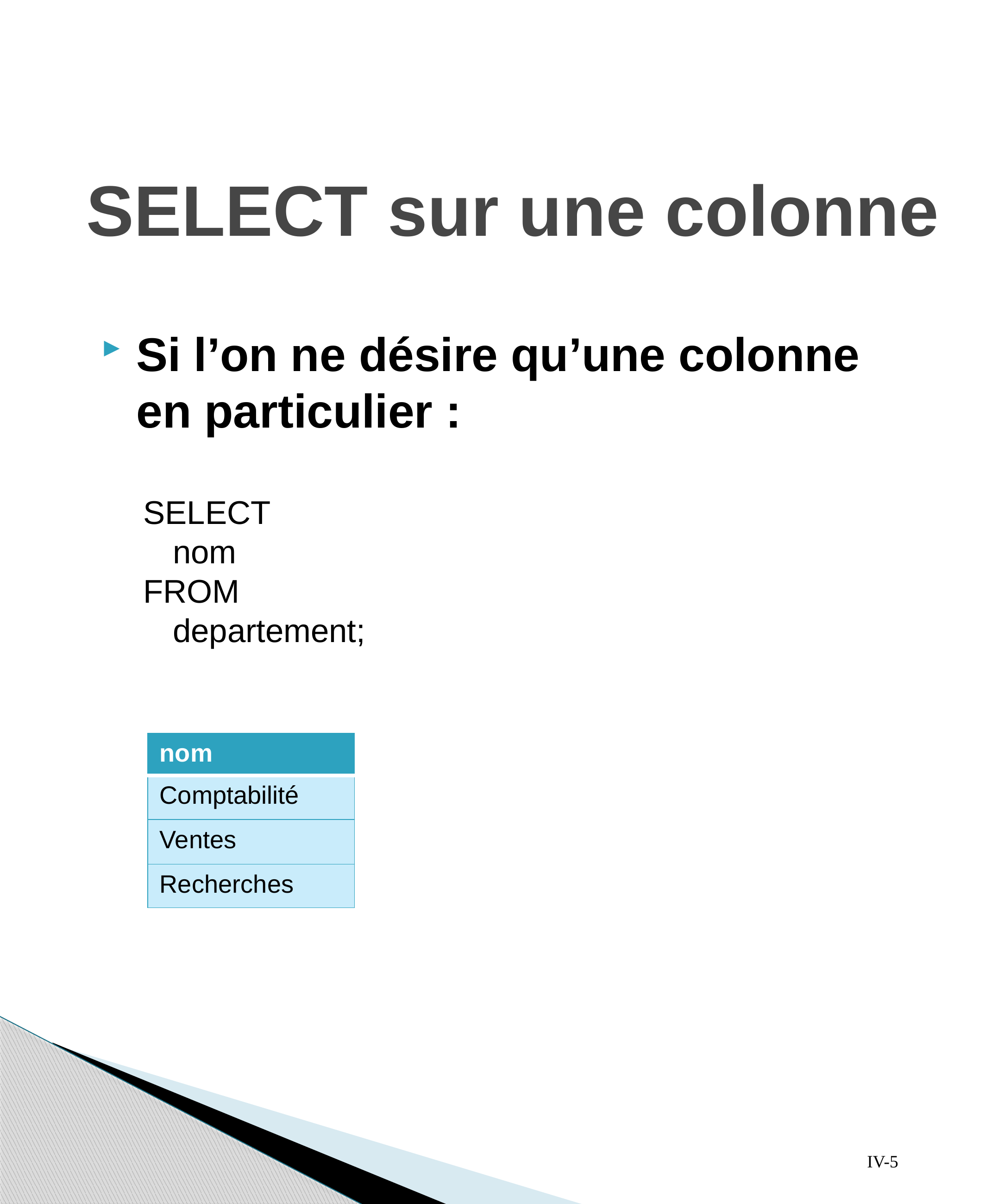

# SELECT sur une colonne
Si l’on ne désire qu’une colonne en particulier :

SELECT
	nom
FROM
	departement;

| nom |
| --- |
| Comptabilité |
| Ventes |
| Recherches |

5